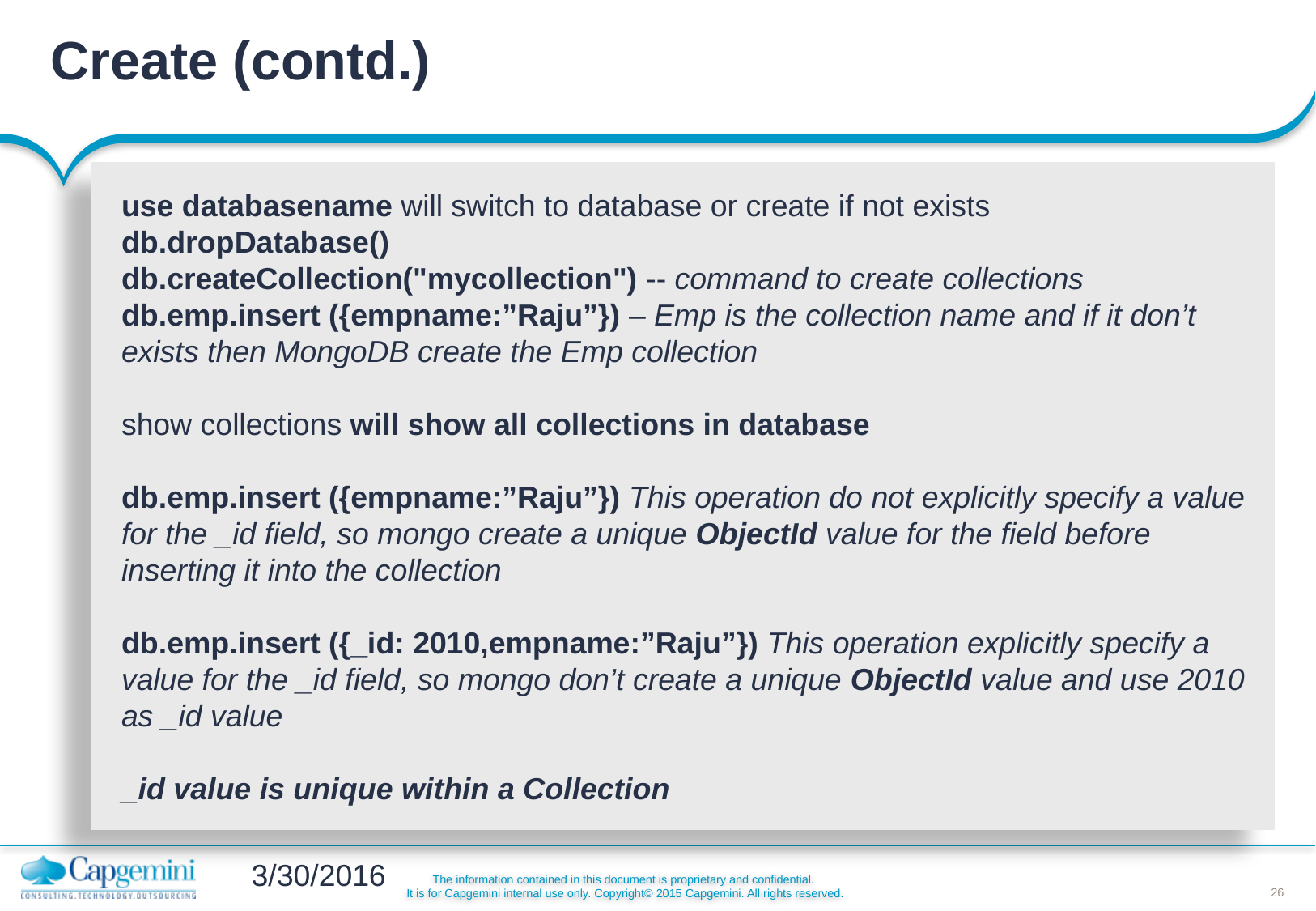

# Create (contd.)
use databasename will switch to database or create if not exists
db.dropDatabase()
db.createCollection("mycollection") -- command to create collections
db.emp.insert ({empname:”Raju”}) – Emp is the collection name and if it don’t exists then MongoDB create the Emp collection

show collections will show all collections in database

db.emp.insert ({empname:”Raju”}) This operation do not explicitly specify a value for the _id field, so mongo create a unique ObjectId value for the field before inserting it into the collection

db.emp.insert ({_id: 2010,empname:”Raju”}) This operation explicitly specify a value for the _id field, so mongo don’t create a unique ObjectId value and use 2010 as _id value

_id value is unique within a Collection
3/30/2016